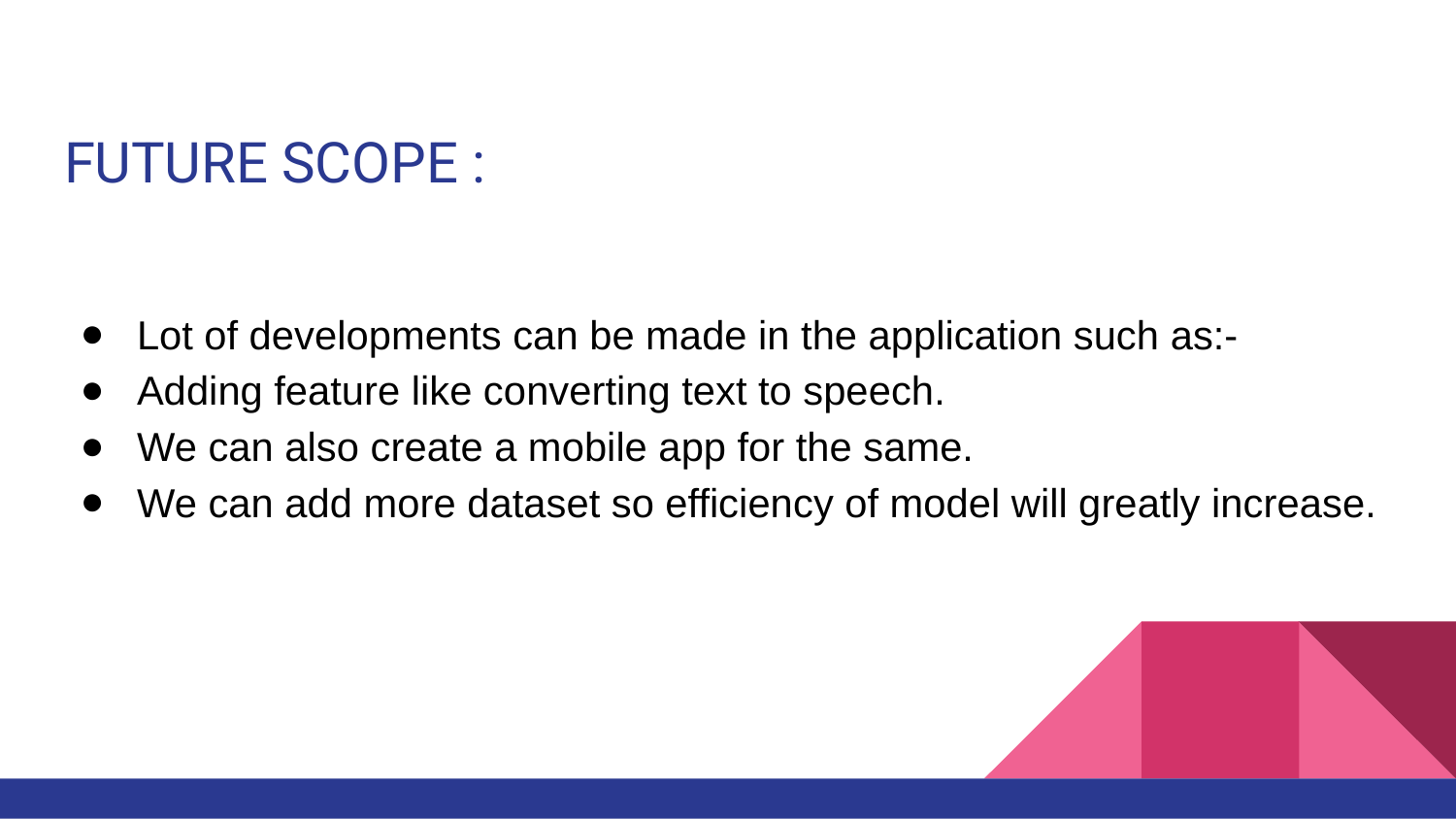

# FUTURE SCOPE :
Lot of developments can be made in the application such as:-
Adding feature like converting text to speech.
We can also create a mobile app for the same.
We can add more dataset so efficiency of model will greatly increase.